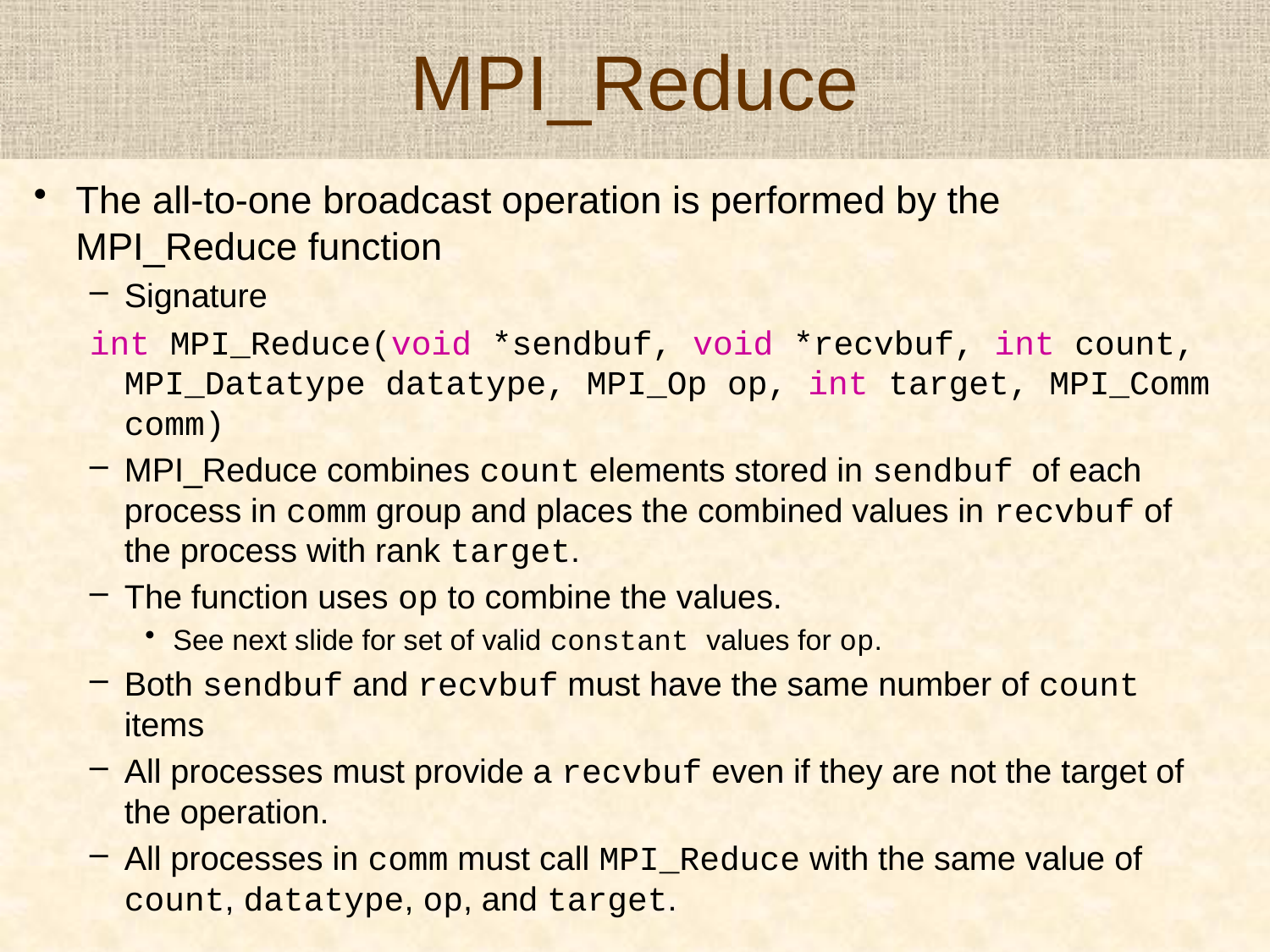

# MPI_Reduce
The all-to-one broadcast operation is performed by the MPI_Reduce function
Signature
int MPI_Reduce(void *sendbuf, void *recvbuf, int count, MPI_Datatype datatype, MPI_Op op, int target, MPI_Comm comm)
MPI_Reduce combines count elements stored in sendbuf  of each process in comm group and places the combined values in recvbuf of the process with rank target.
The function uses op to combine the values.
See next slide for set of valid constant values for op.
Both sendbuf and recvbuf must have the same number of count items
All processes must provide a recvbuf even if they are not the target of the operation.
All processes in comm must call MPI_Reduce with the same value of count, datatype, op, and target.